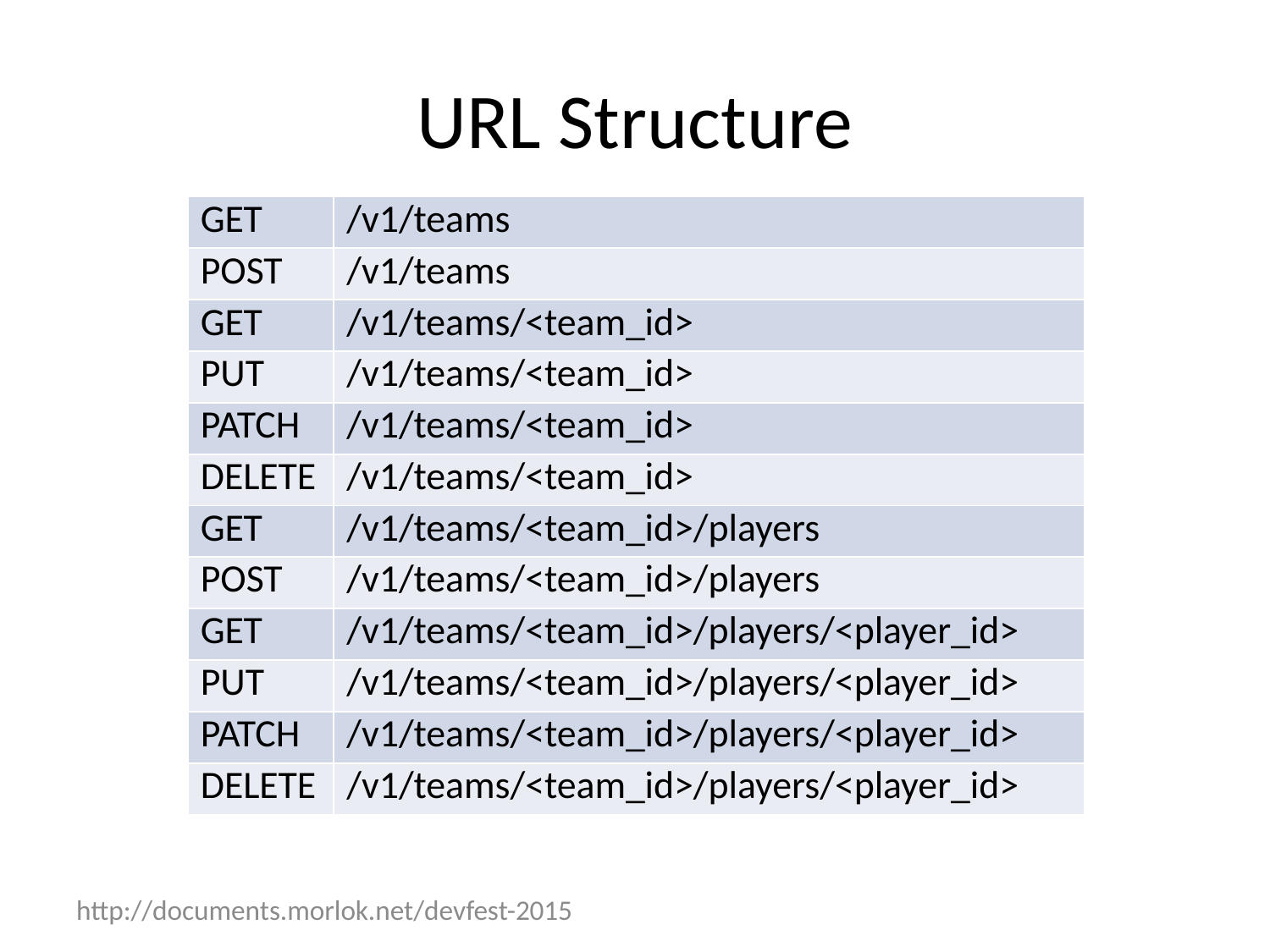

# URL Structure
| GET | /v1/teams |
| --- | --- |
| POST | /v1/teams |
| GET | /v1/teams/<team\_id> |
| PUT | /v1/teams/<team\_id> |
| PATCH | /v1/teams/<team\_id> |
| DELETE | /v1/teams/<team\_id> |
| GET | /v1/teams/<team\_id>/players |
| POST | /v1/teams/<team\_id>/players |
| GET | /v1/teams/<team\_id>/players/<player\_id> |
| PUT | /v1/teams/<team\_id>/players/<player\_id> |
| PATCH | /v1/teams/<team\_id>/players/<player\_id> |
| DELETE | /v1/teams/<team\_id>/players/<player\_id> |